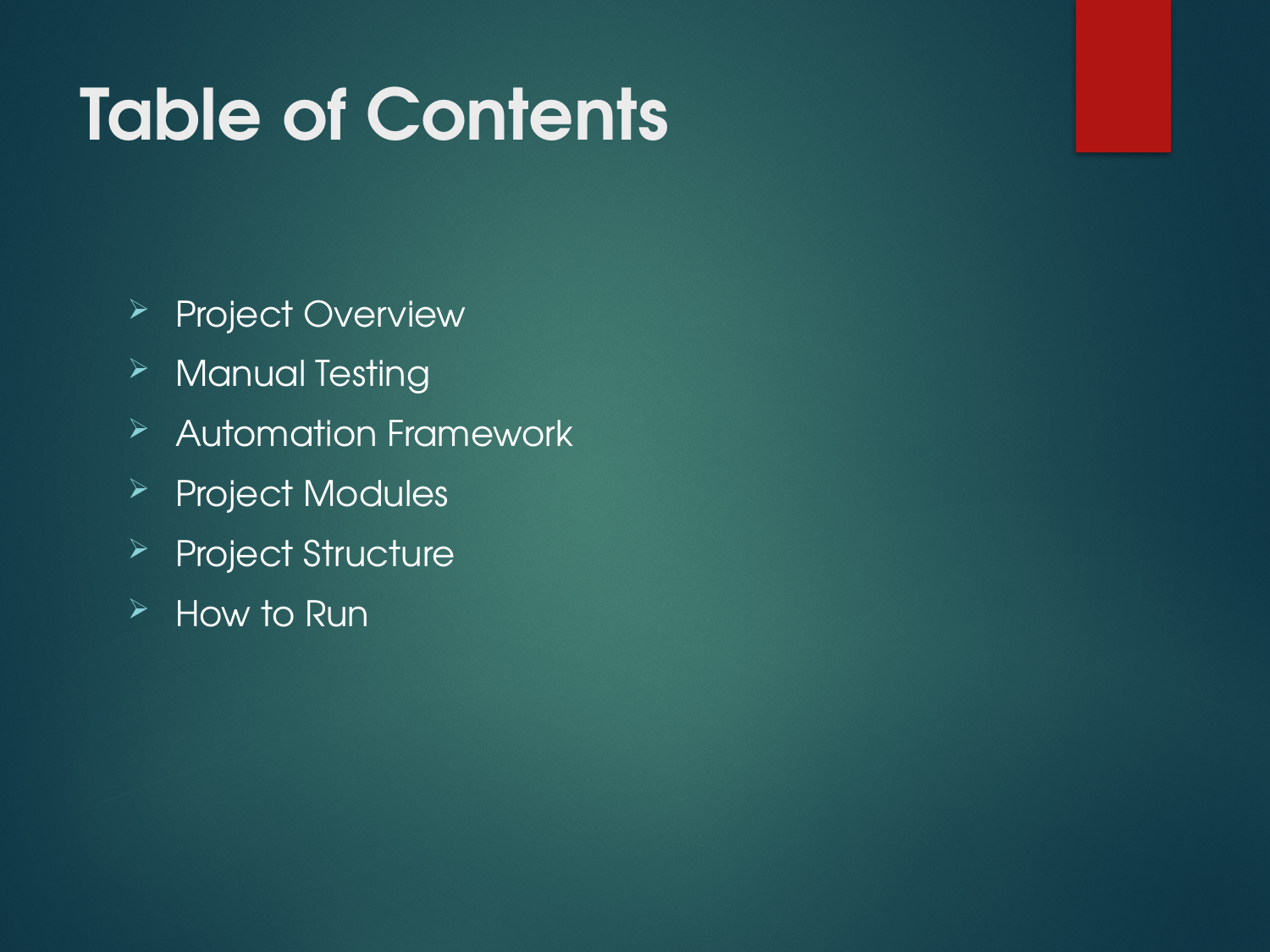

# Table of Contents
Project Overview
Manual Testing
Automation Framework
Project Modules
Project Structure
How to Run